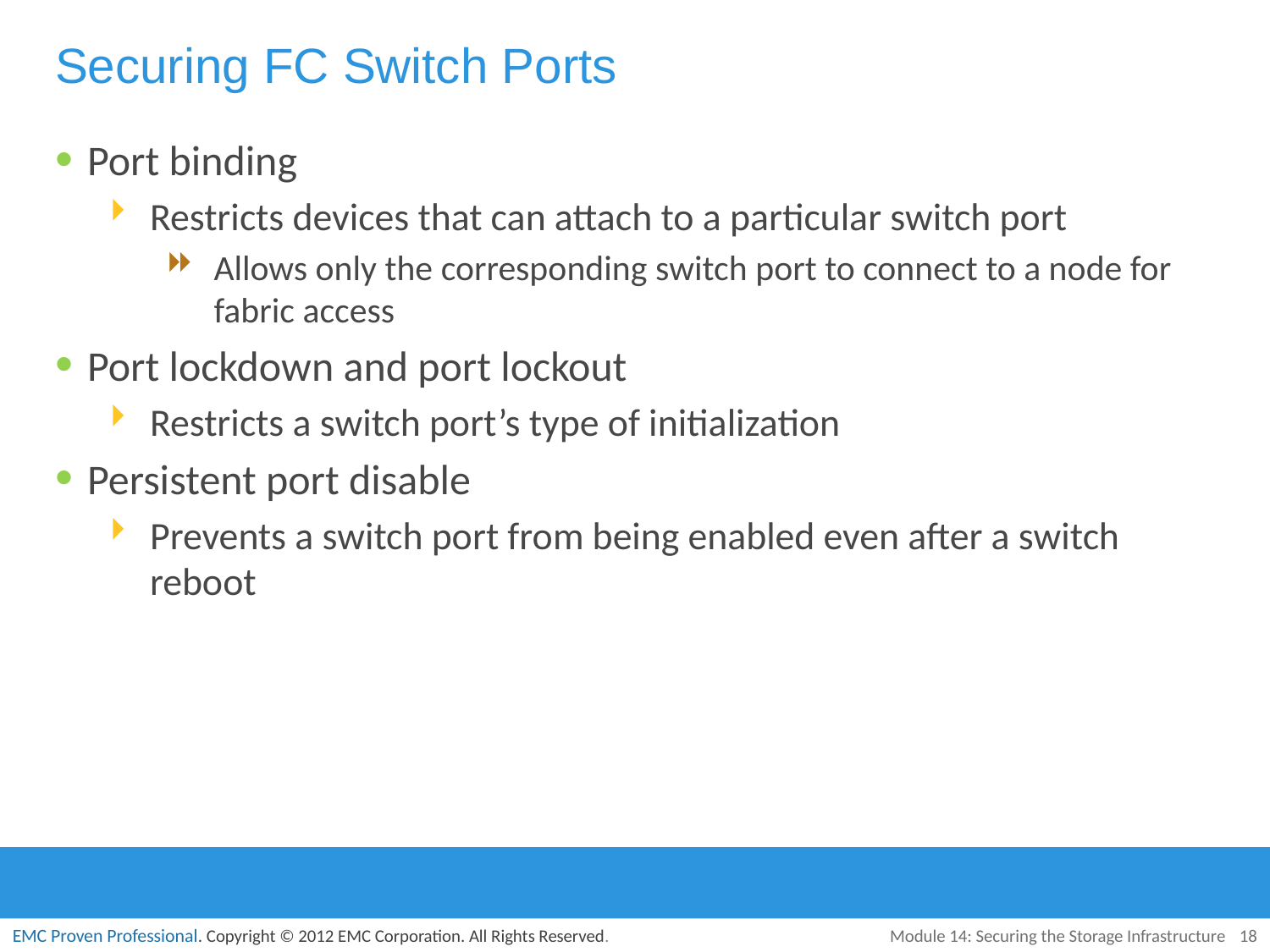

# Securing FC Switch Ports
Port binding
Restricts devices that can attach to a particular switch port
Allows only the corresponding switch port to connect to a node for fabric access
Port lockdown and port lockout
Restricts a switch port’s type of initialization
Persistent port disable
Prevents a switch port from being enabled even after a switch reboot

Module 14: Securing the Storage Infrastructure
18